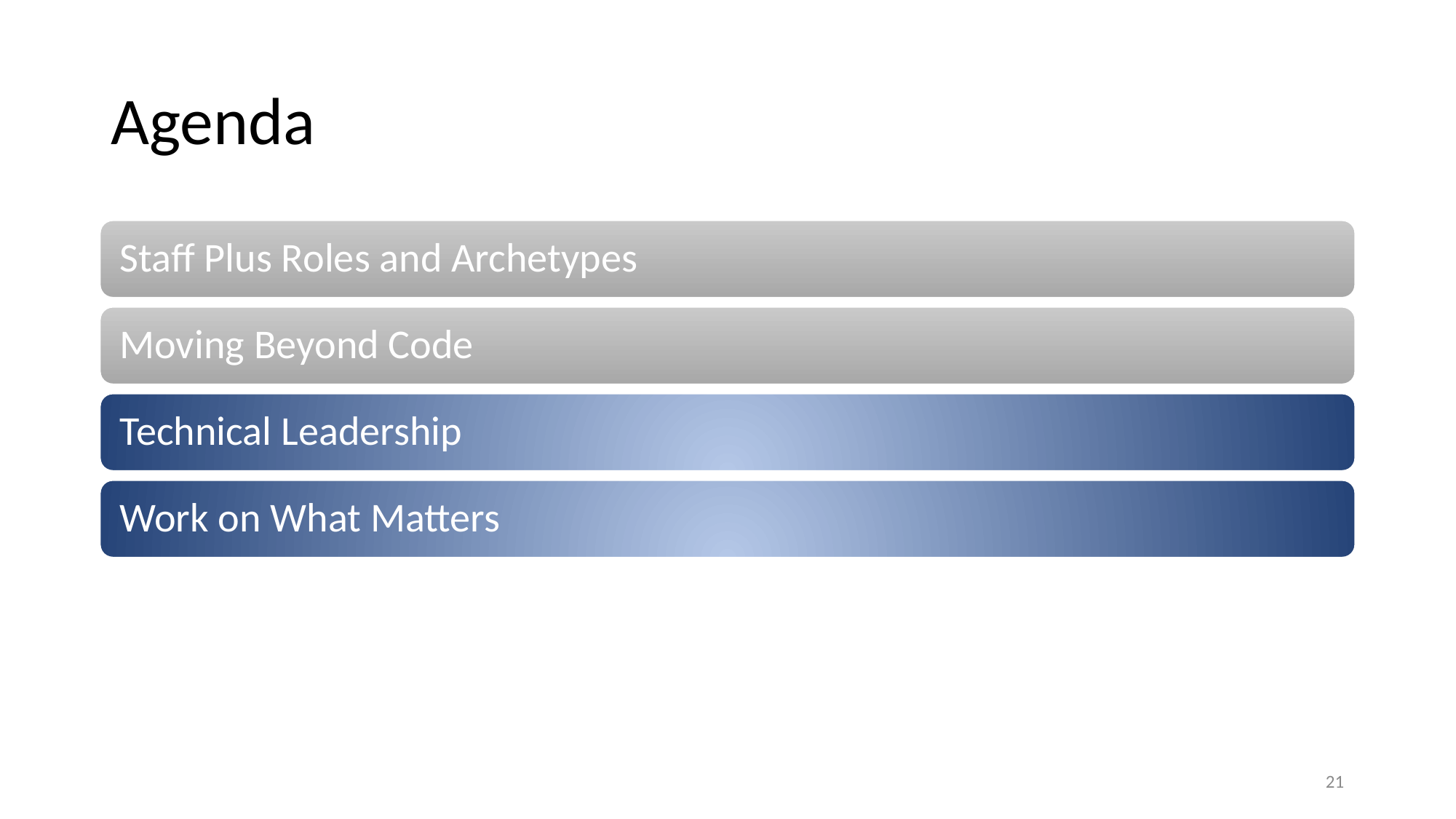

# Agenda
Staff Plus Roles and Archetypes
Moving Beyond Code
Technical Leadership
Work on What Matters
21